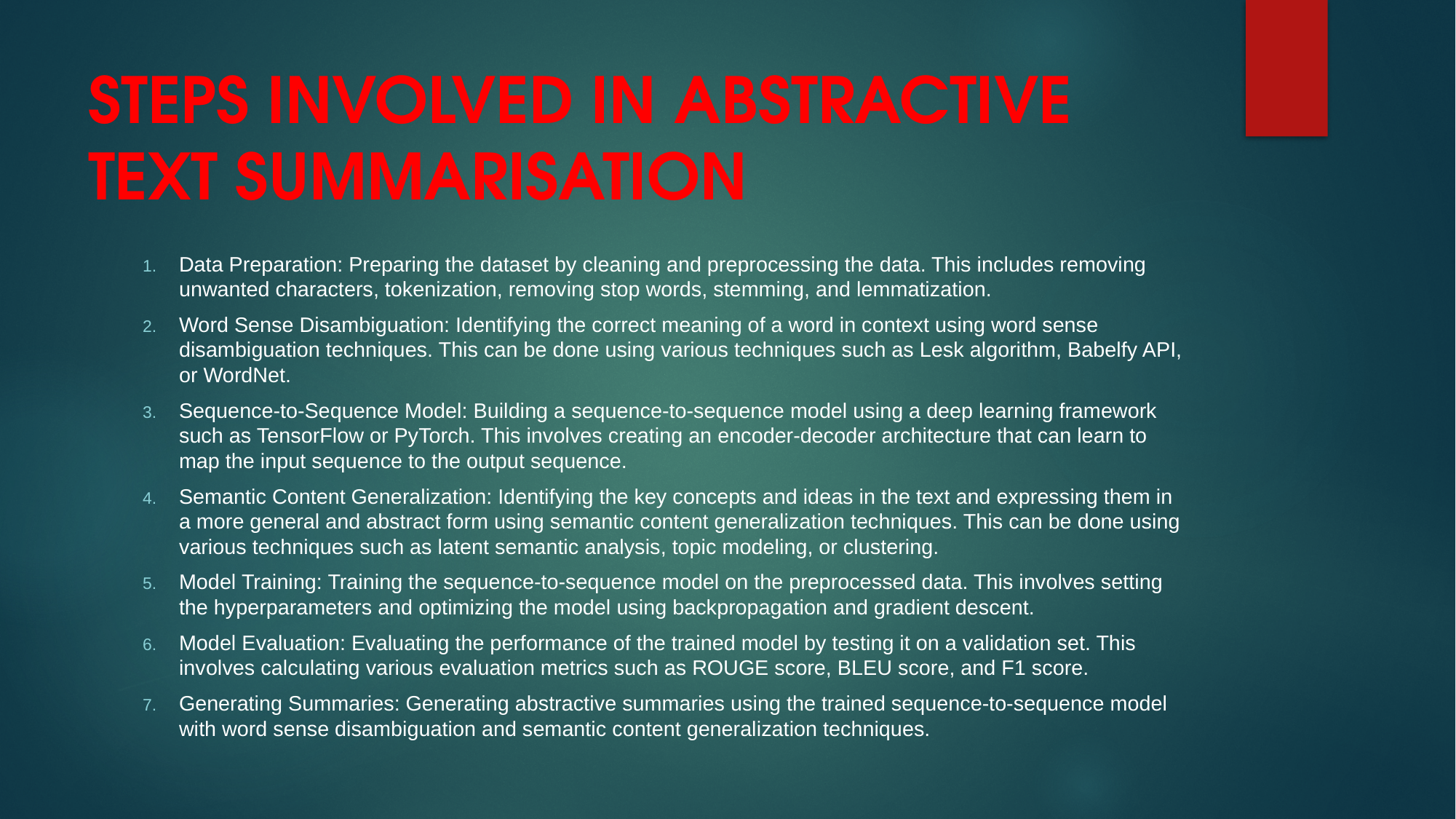

# STEPS INVOLVED IN ABSTRACTIVE TEXT SUMMARISATION
Data Preparation: Preparing the dataset by cleaning and preprocessing the data. This includes removing unwanted characters, tokenization, removing stop words, stemming, and lemmatization.
Word Sense Disambiguation: Identifying the correct meaning of a word in context using word sense disambiguation techniques. This can be done using various techniques such as Lesk algorithm, Babelfy API, or WordNet.
Sequence-to-Sequence Model: Building a sequence-to-sequence model using a deep learning framework such as TensorFlow or PyTorch. This involves creating an encoder-decoder architecture that can learn to map the input sequence to the output sequence.
Semantic Content Generalization: Identifying the key concepts and ideas in the text and expressing them in a more general and abstract form using semantic content generalization techniques. This can be done using various techniques such as latent semantic analysis, topic modeling, or clustering.
Model Training: Training the sequence-to-sequence model on the preprocessed data. This involves setting the hyperparameters and optimizing the model using backpropagation and gradient descent.
Model Evaluation: Evaluating the performance of the trained model by testing it on a validation set. This involves calculating various evaluation metrics such as ROUGE score, BLEU score, and F1 score.
Generating Summaries: Generating abstractive summaries using the trained sequence-to-sequence model with word sense disambiguation and semantic content generalization techniques.